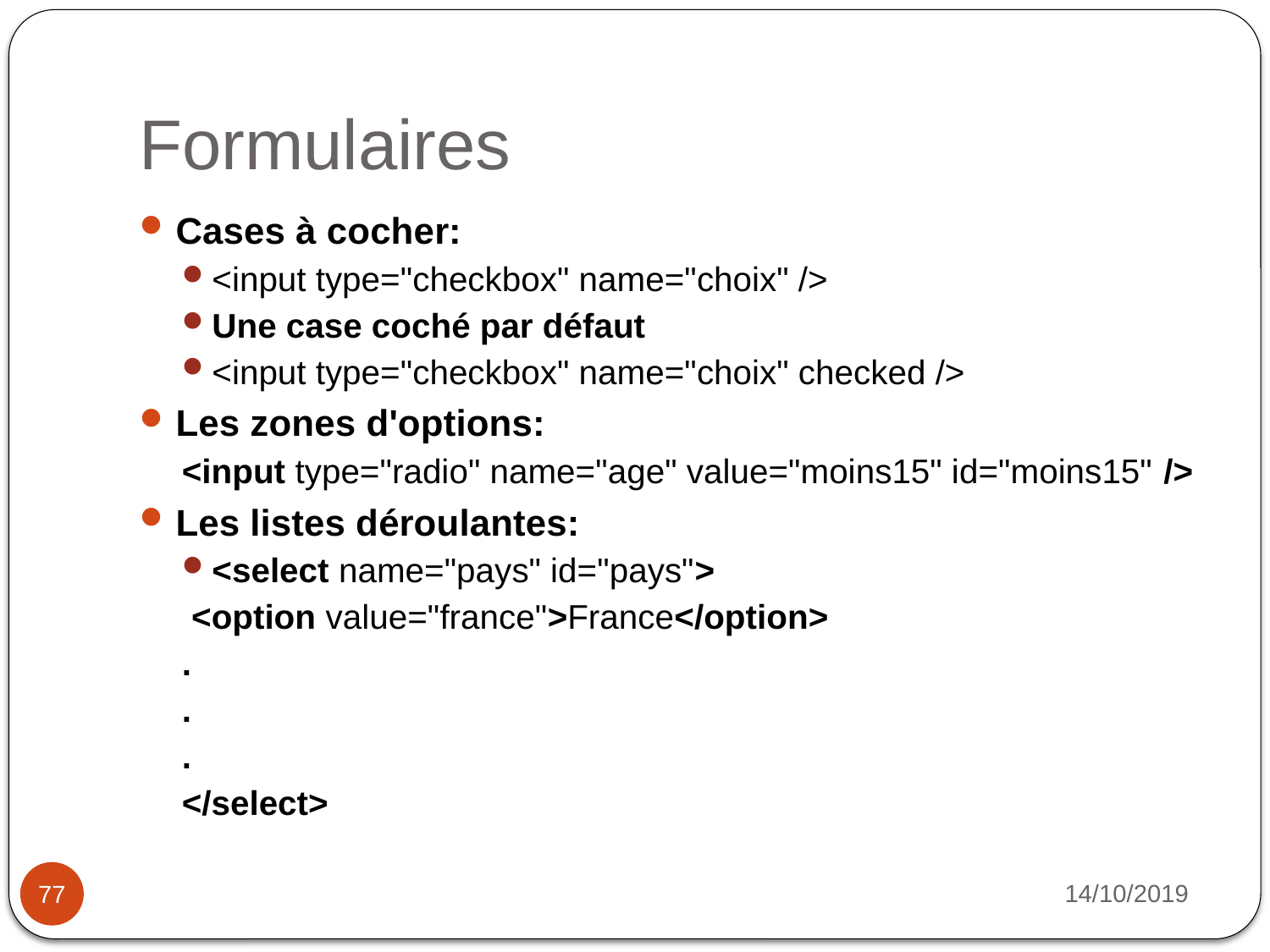

# Formulaires
Cases à cocher:
<input type="checkbox" name="choix" />
Une case coché par défaut
<input type="checkbox" name="choix" checked />
Les zones d'options:
<input type="radio" name="age" value="moins15" id="moins15" />
Les listes déroulantes:
<select name="pays" id="pays">
 <option value="france">France</option>
.
.
.
</select>
14/10/2019
77